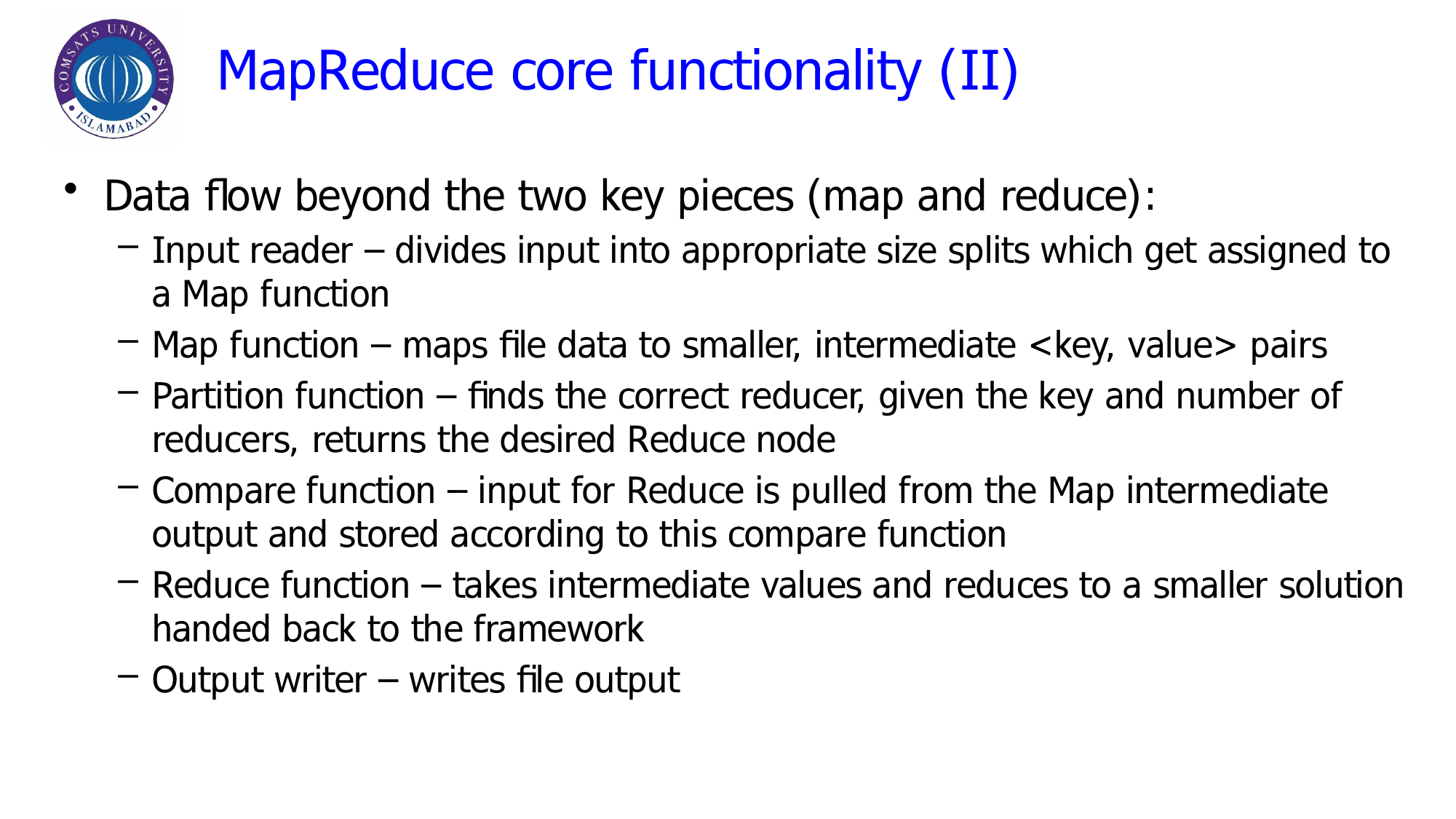

# MapReduce core functionality (II)
Data flow beyond the two key pieces (map and reduce):
Input reader – divides input into appropriate size splits which get assigned to a Map function
Map function – maps file data to smaller, intermediate <key, value> pairs
Partition function – finds the correct reducer, given the key and number of reducers, returns the desired Reduce node
Compare function – input for Reduce is pulled from the Map intermediate output and stored according to this compare function
Reduce function – takes intermediate values and reduces to a smaller solution handed back to the framework
Output writer – writes file output